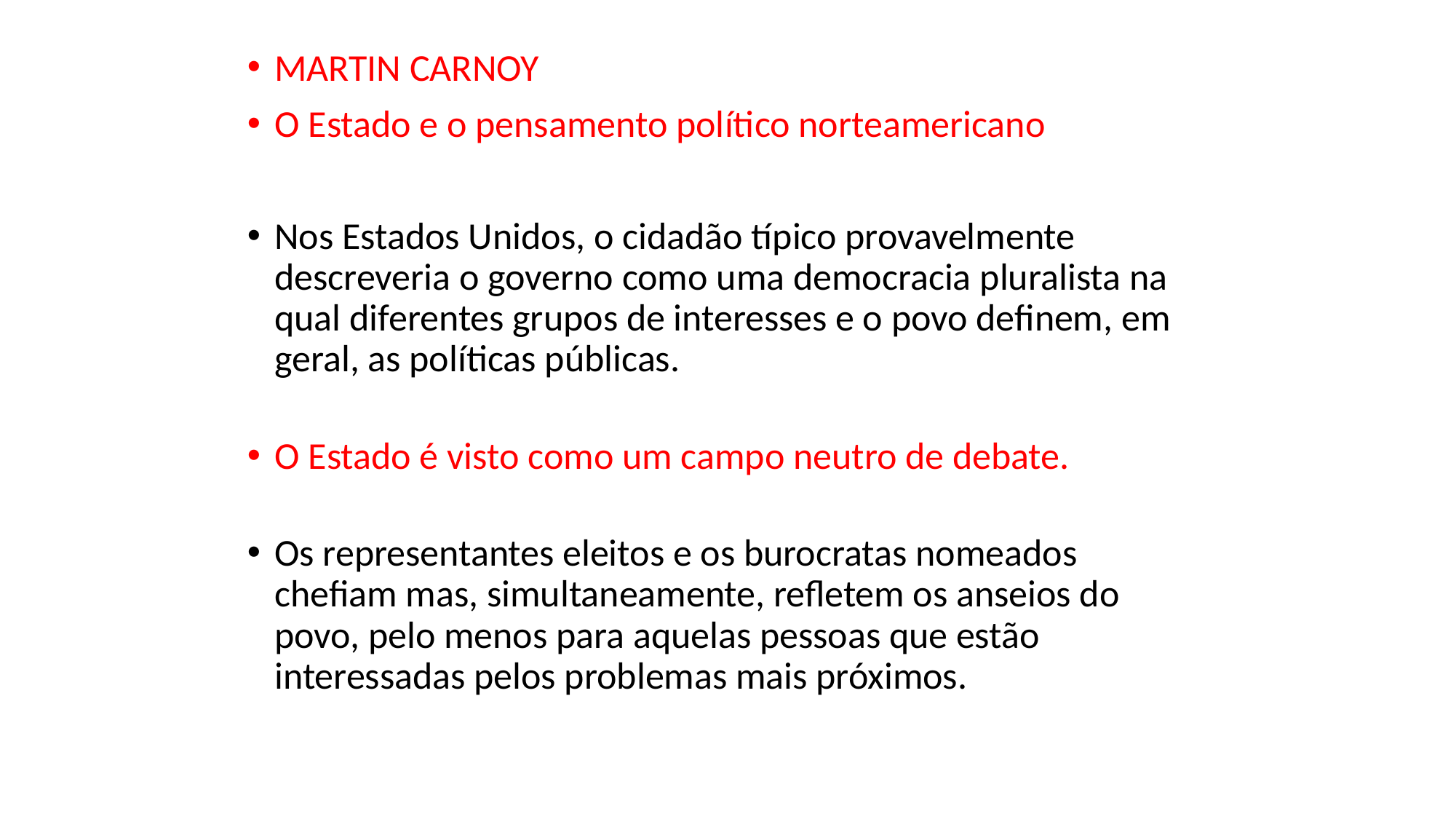

MARTIN CARNOY
O Estado e o pensamento político norteamericano

Nos Estados Unidos, o cidadão típico provavelmente descreveria o governo como uma democracia pluralista na qual diferentes grupos de interesses e o povo definem, em geral, as políticas públicas.
O Estado é visto como um campo neutro de debate.
Os representantes eleitos e os burocratas nomeados chefiam mas, simultaneamente, refletem os anseios do povo, pelo menos para aquelas pessoas que estão interessadas pelos problemas mais próximos.